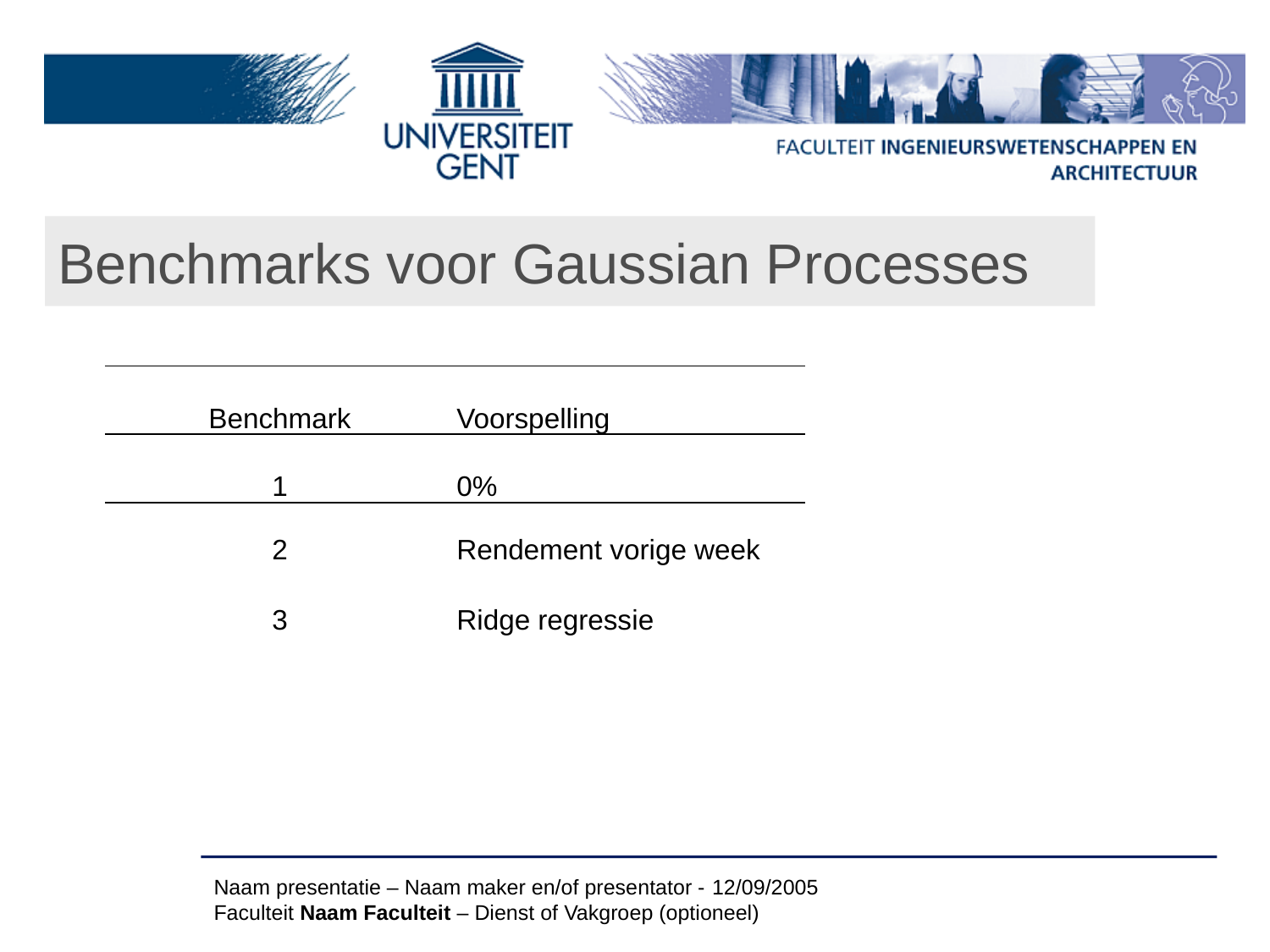

# Benchmarks voor Gaussian Processes
| Benchmark | Voorspelling |
| --- | --- |
| 1 | 0% |
| 2 | Rendement vorige week |
| 3 | Ridge regressie |
Naam presentatie – Naam maker en/of presentator - 12/09/2005
Faculteit Naam Faculteit – Dienst of Vakgroep (optioneel)